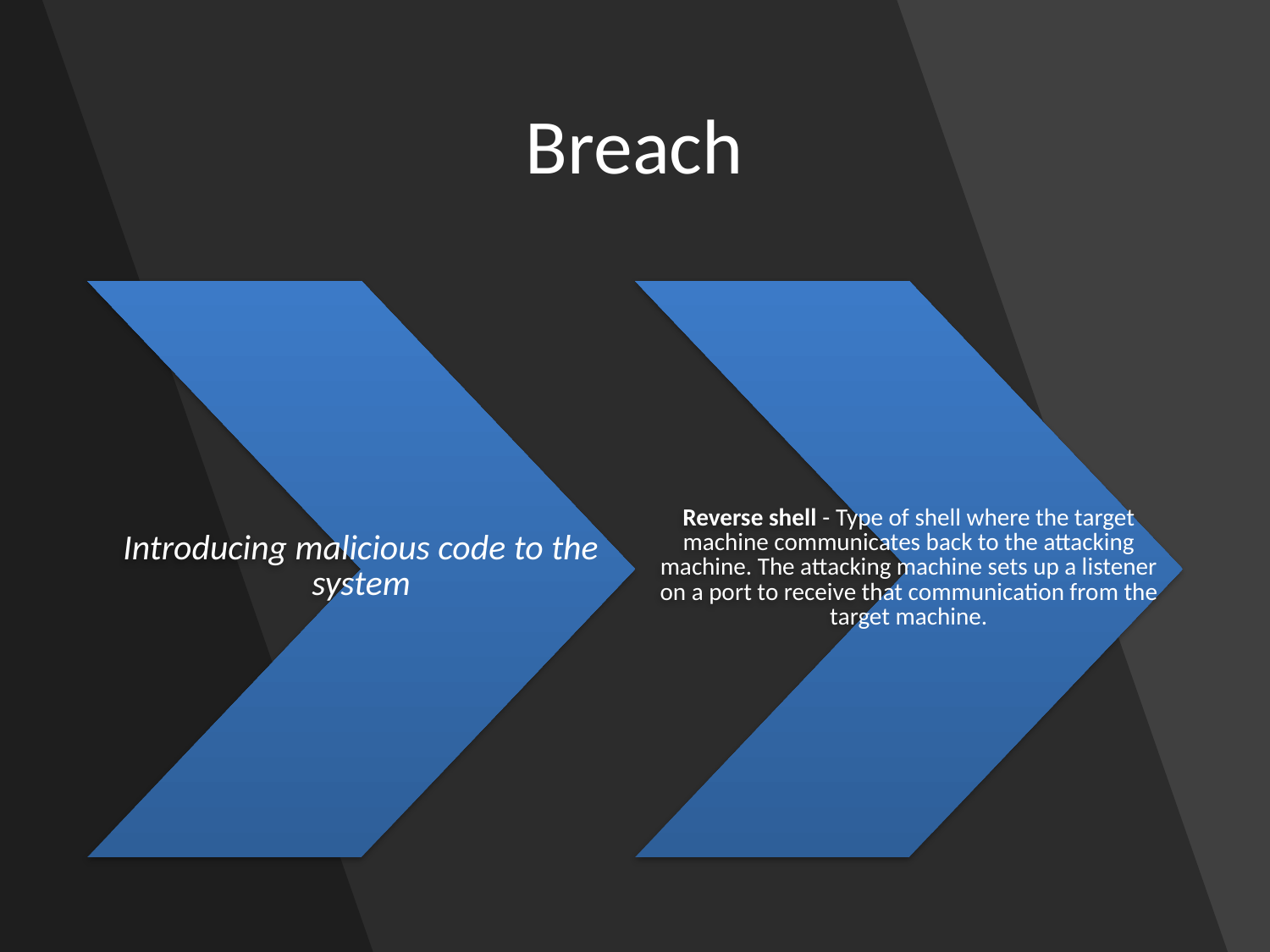

# Breach
Introducing malicious code to the system
Reverse shell - Type of shell where the target machine communicates back to the attacking machine. The attacking machine sets up a listener on a port to receive that communication from the target machine.